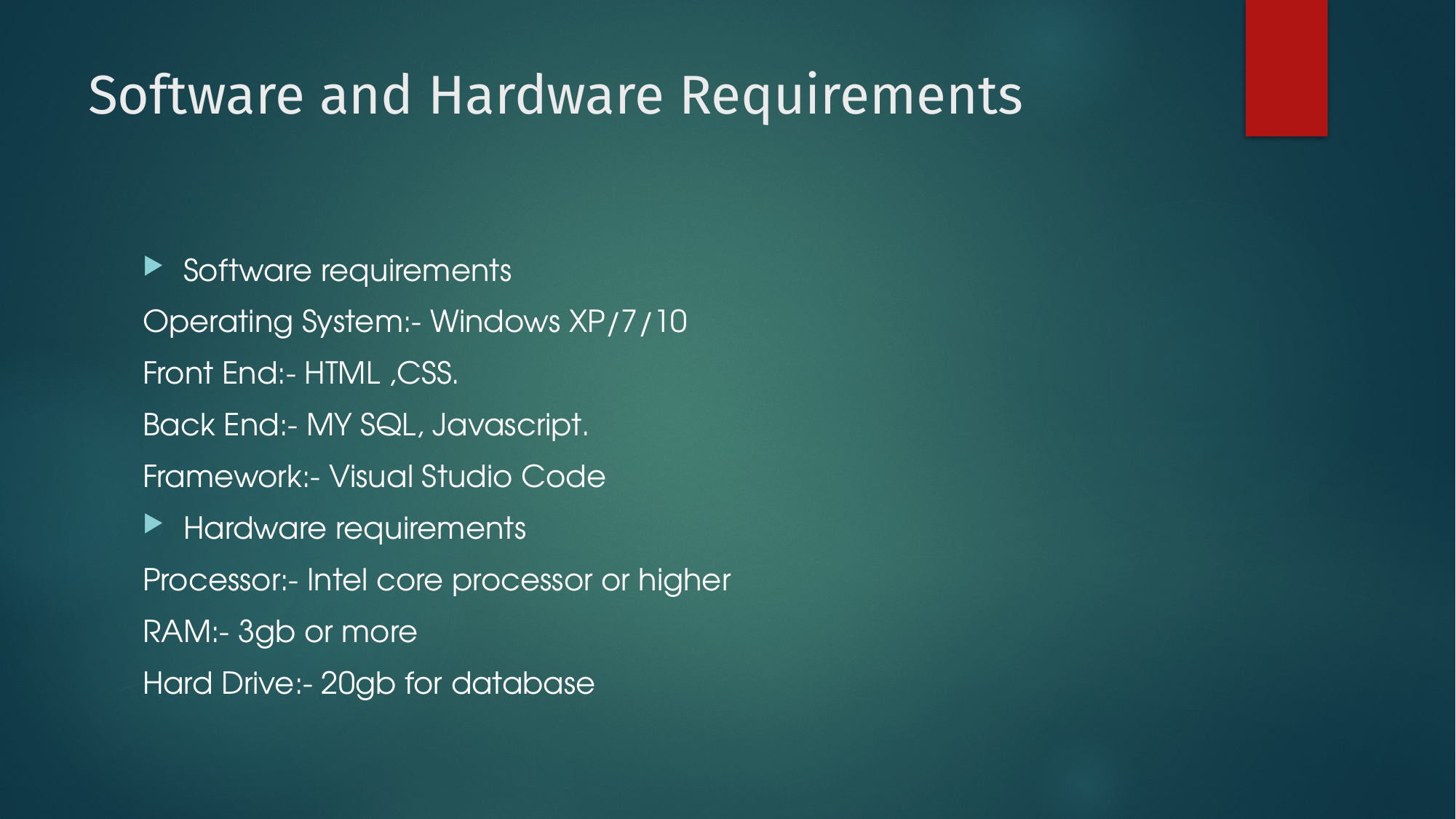

# Software and Hardware Requirements
Software requirements
Operating System:- Windows XP/7/10
Front End:- HTML ,CSS.
Back End:- MY SQL, Javascript.
Framework:- Visual Studio Code
Hardware requirements
Processor:- Intel core processor or higher
RAM:- 3gb or more
Hard Drive:- 20gb for database